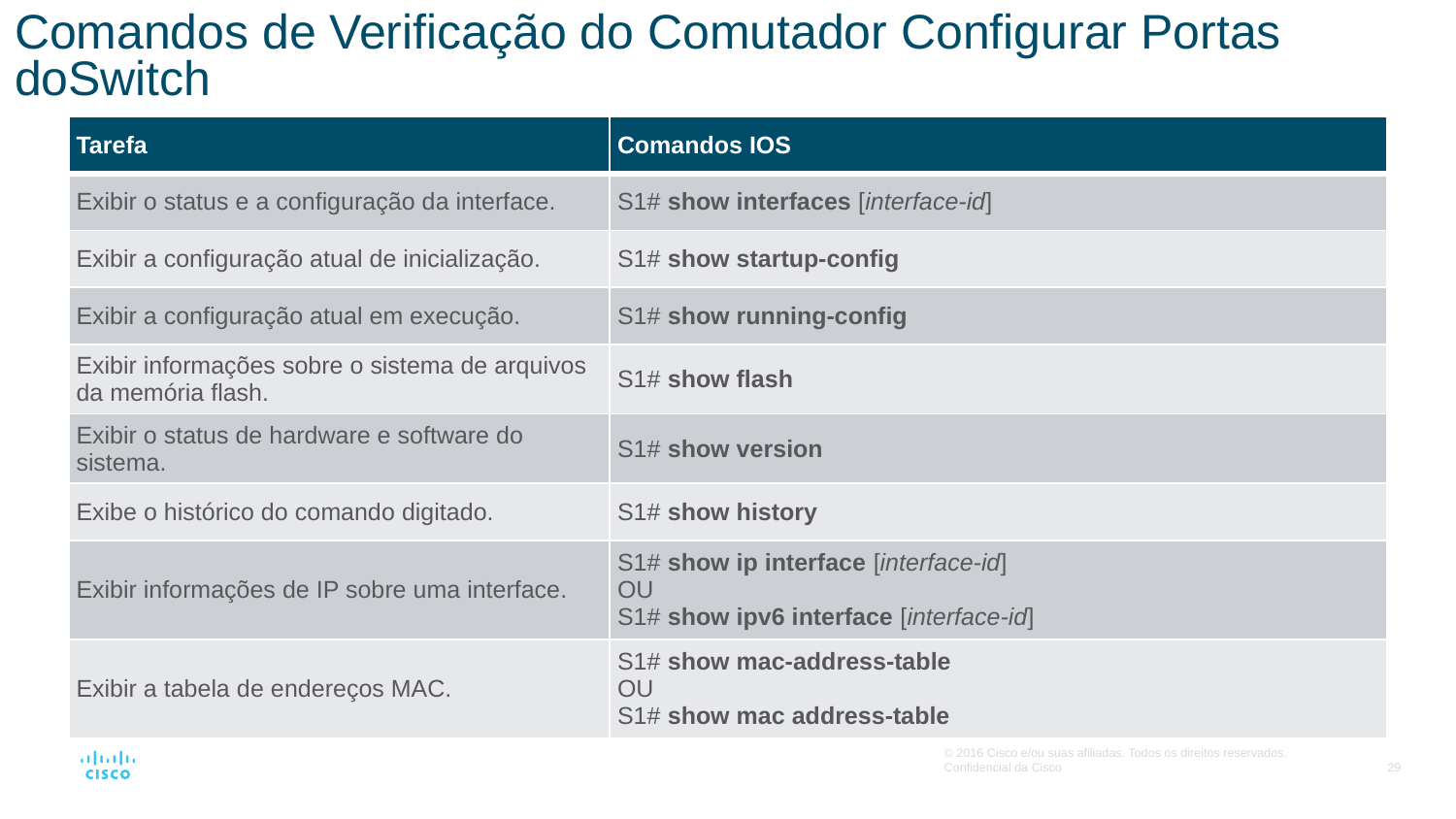

# Comandos de Verificação do Comutador Configurar Portas doSwitch
| Tarefa | Comandos IOS |
| --- | --- |
| Exibir o status e a configuração da interface. | S1# show interfaces [interface-id] |
| Exibir a configuração atual de inicialização. | S1# show startup-config |
| Exibir a configuração atual em execução. | S1# show running-config |
| Exibir informações sobre o sistema de arquivos da memória flash. | S1# show flash |
| Exibir o status de hardware e software do sistema. | S1# show version |
| Exibe o histórico do comando digitado. | S1# show history |
| Exibir informações de IP sobre uma interface. | S1# show ip interface [interface-id] OU S1# show ipv6 interface [interface-id] |
| Exibir a tabela de endereços MAC. | S1# show mac-address-table OU S1# show mac address-table |